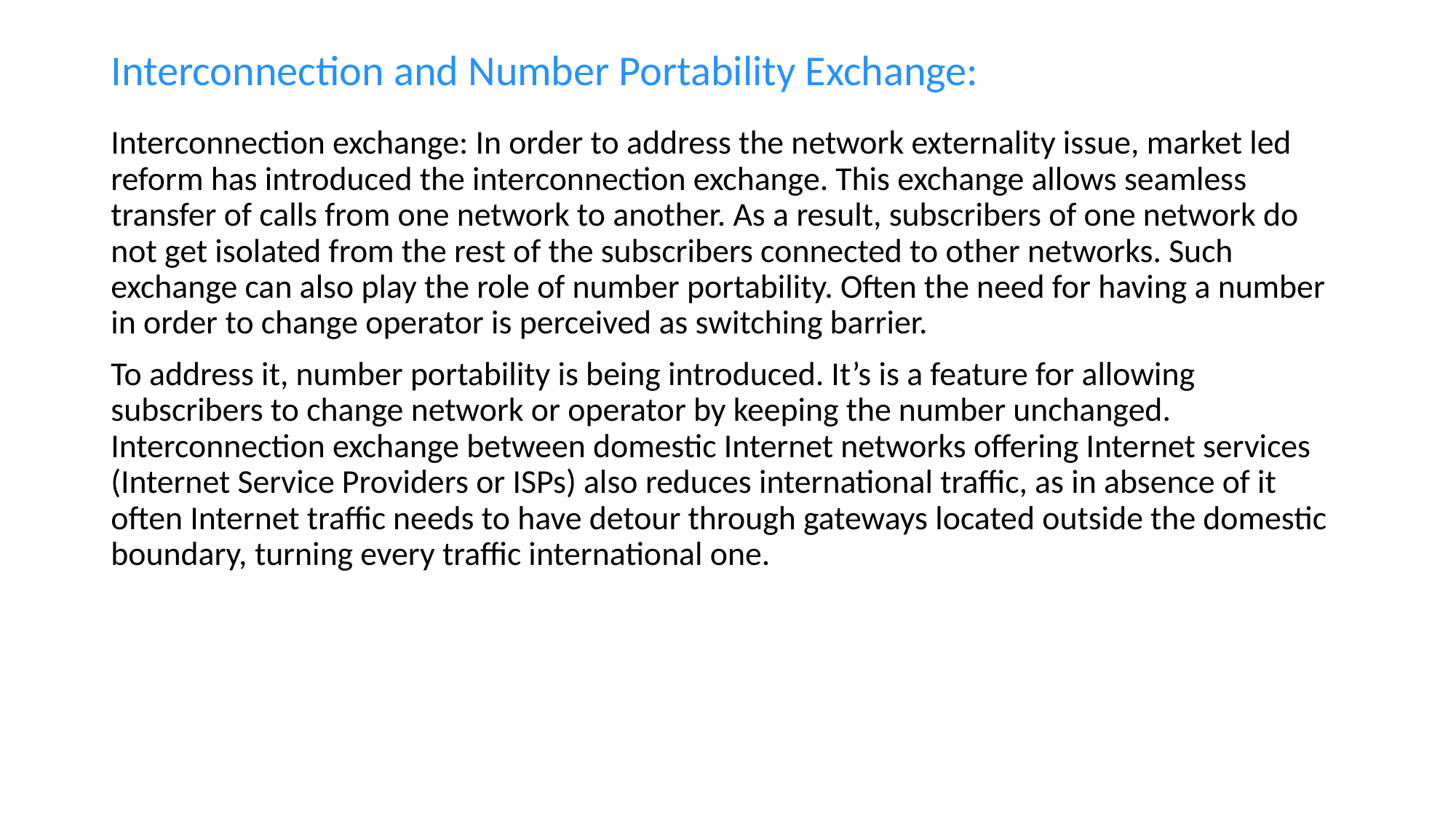

# Interconnection and Number Portability Exchange:
Interconnection exchange: In order to address the network externality issue, market led reform has introduced the interconnection exchange. This exchange allows seamless transfer of calls from one network to another. As a result, subscribers of one network do not get isolated from the rest of the subscribers connected to other networks. Such exchange can also play the role of number portability. Often the need for having a number in order to change operator is perceived as switching barrier.
To address it, number portability is being introduced. It’s is a feature for allowing subscribers to change network or operator by keeping the number unchanged. Interconnection exchange between domestic Internet networks offering Internet services (Internet Service Providers or ISPs) also reduces international traffic, as in absence of it often Internet traffic needs to have detour through gateways located outside the domestic boundary, turning every traffic international one.